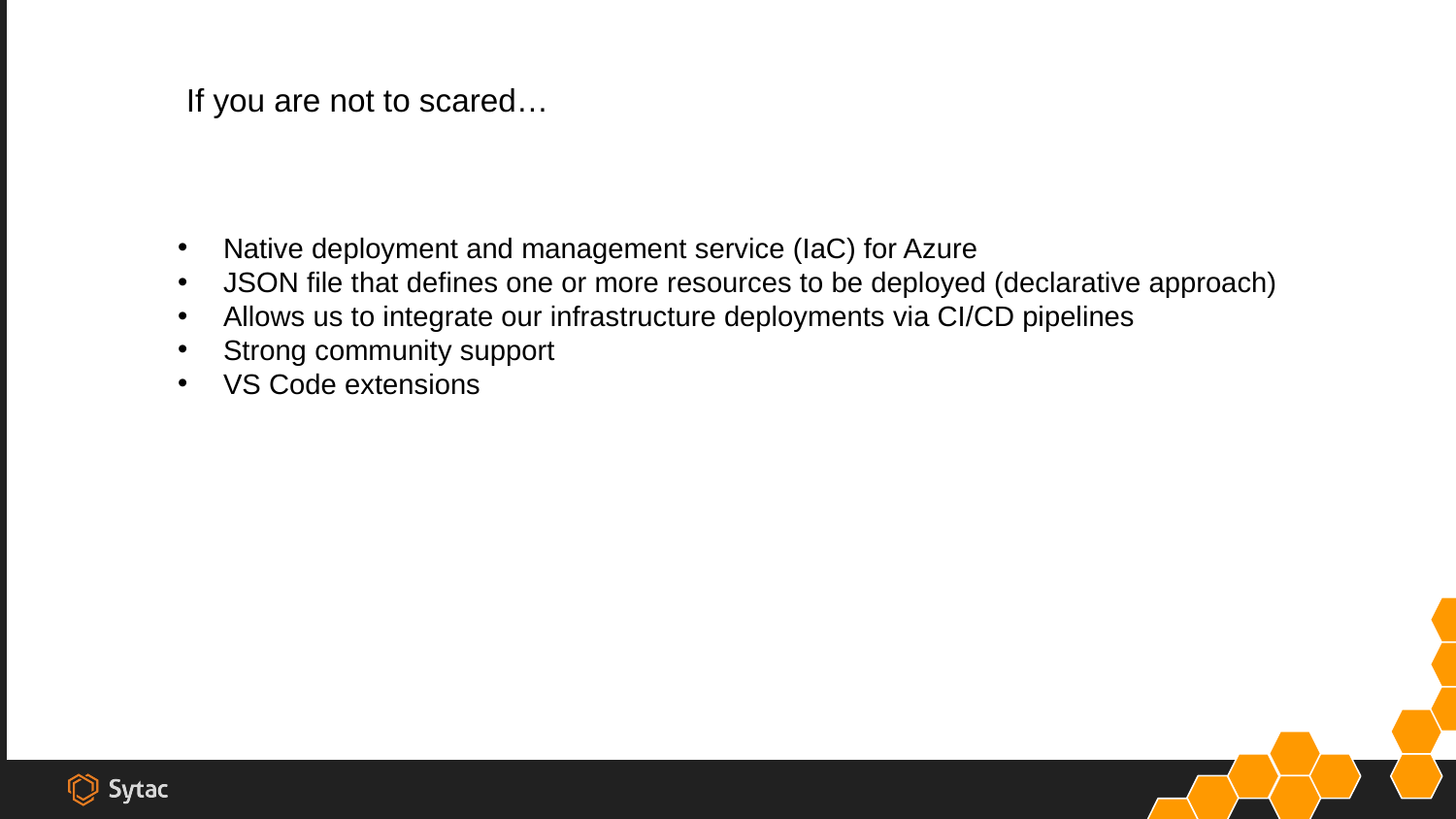

If you are not to scared…
Native deployment and management service (IaC) for Azure
JSON file that defines one or more resources to be deployed (declarative approach)
Allows us to integrate our infrastructure deployments via CI/CD pipelines
Strong community support
VS Code extensions